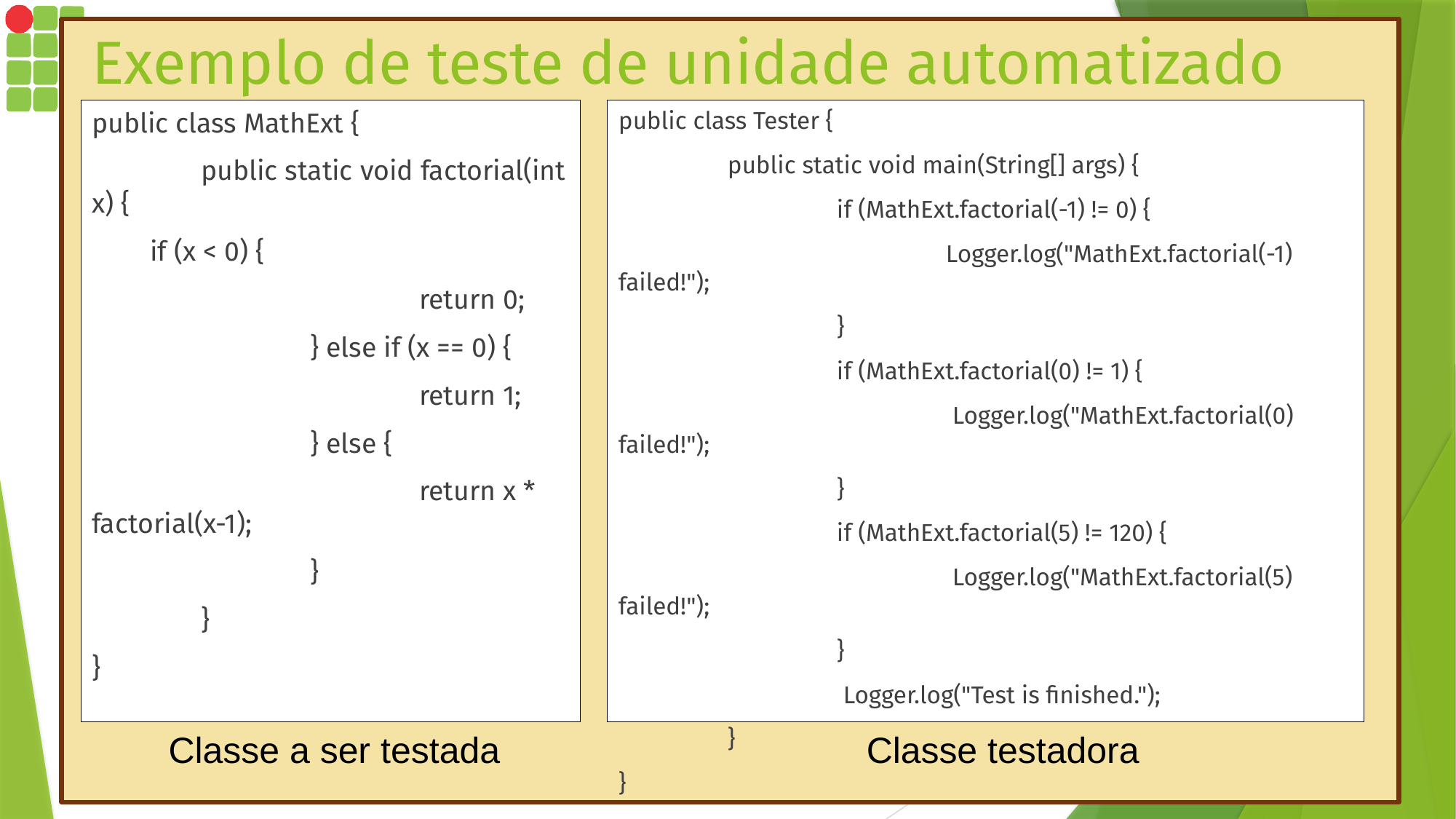

# Exemplo de teste de unidade automatizado

public class MathExt {
	public static void factorial(int x) {
        if (x < 0) {
			return 0;
		} else if (x == 0) {
			return 1;
		} else {
			return x * factorial(x-1);
		}
	}
}
public class Tester {
	public static void main(String[] args) {
		if (MathExt.factorial(-1) != 0) {
			Logger.log("MathExt.factorial(-1) failed!");
		}
		if (MathExt.factorial(0) != 1) {
			 Logger.log("MathExt.factorial(0) failed!");
		}
		if (MathExt.factorial(5) != 120) {
			 Logger.log("MathExt.factorial(5) failed!");
		}
		 Logger.log("Test is finished.");
	}
}
Classe a ser testada
Classe testadora